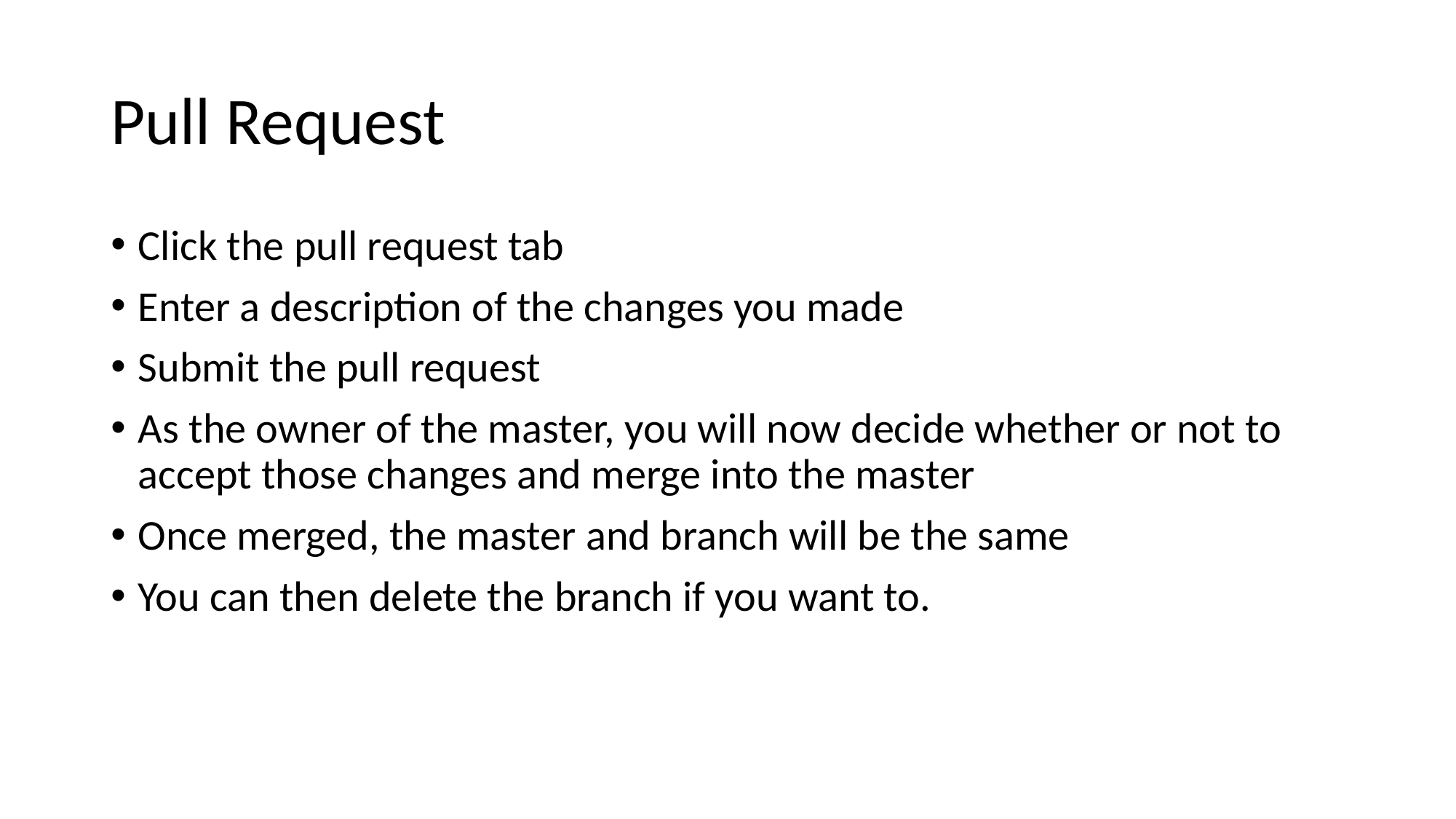

# Pull Request
Click the pull request tab
Enter a description of the changes you made
Submit the pull request
As the owner of the master, you will now decide whether or not to accept those changes and merge into the master
Once merged, the master and branch will be the same
You can then delete the branch if you want to.